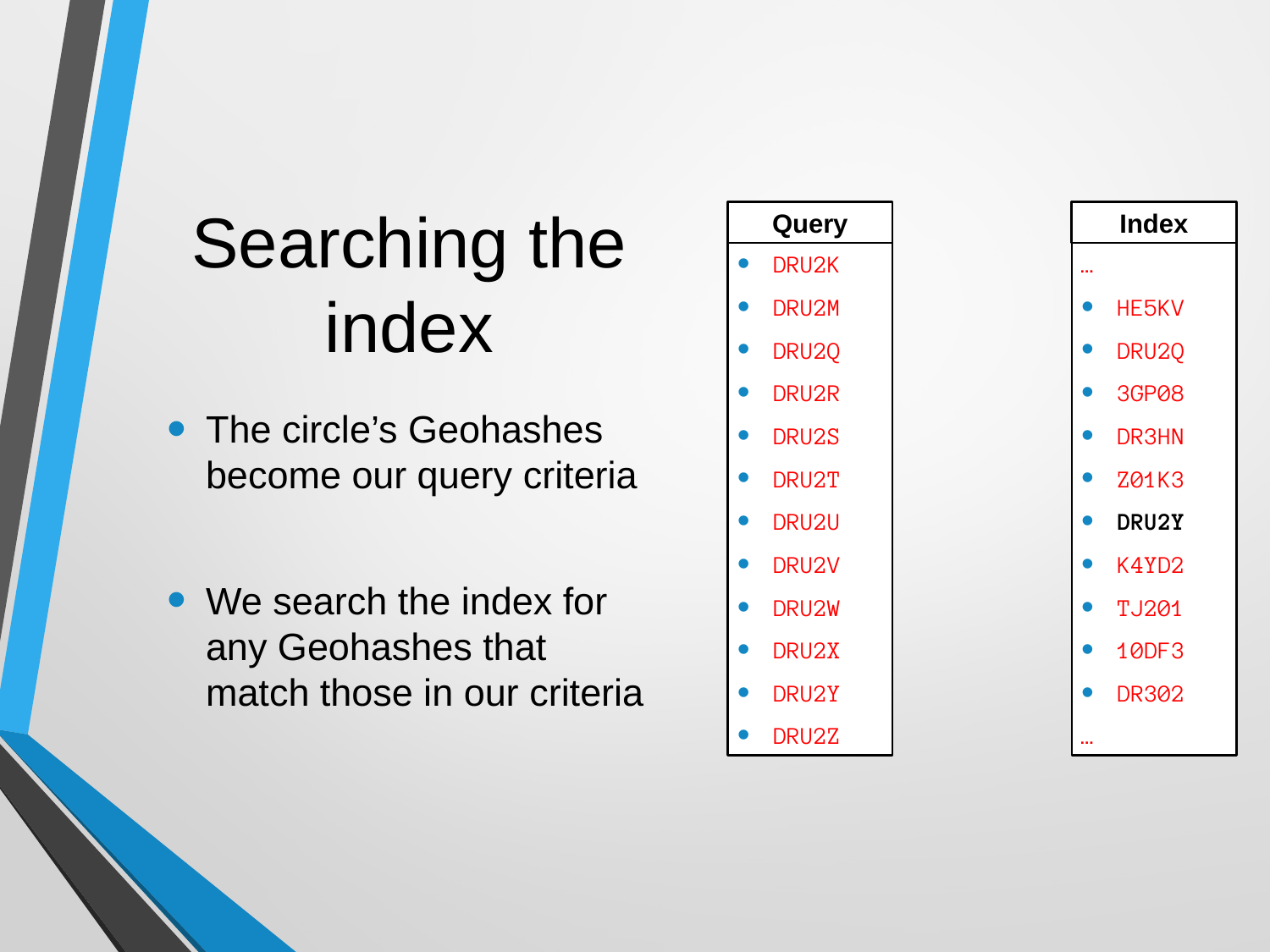

# Searching the index
Query
DRU2K
DRU2M
DRU2Q
DRU2R
DRU2S
DRU2T
DRU2U
DRU2V
DRU2W
DRU2X
DRU2Y
DRU2Z
Index
…
HE5KV
DRU2Q
3GP08
DR3HN
Z01K3
DRU2Y
K4YD2
TJ201
10DF3
DR302
…
The circle’s Geohashes become our query criteria

We search the index for any Geohashes that match those in our criteria